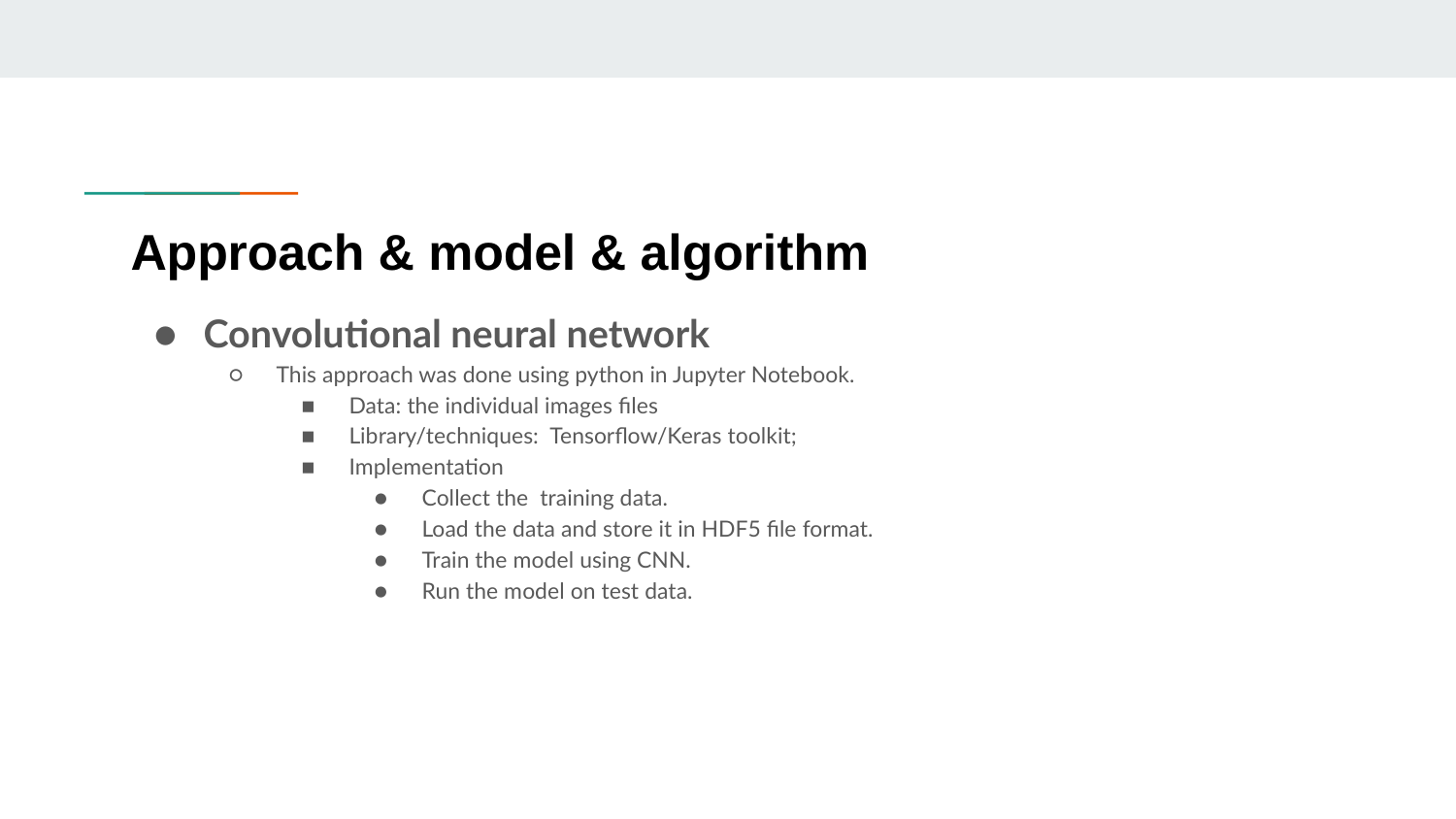

# Approach & model & algorithm
Convolutional neural network
This approach was done using python in Jupyter Notebook.
Data: the individual images files
Library/techniques:  Tensorflow/Keras toolkit;
Implementation
Collect the  training data.
Load the data and store it in HDF5 file format.
Train the model using CNN.
Run the model on test data.